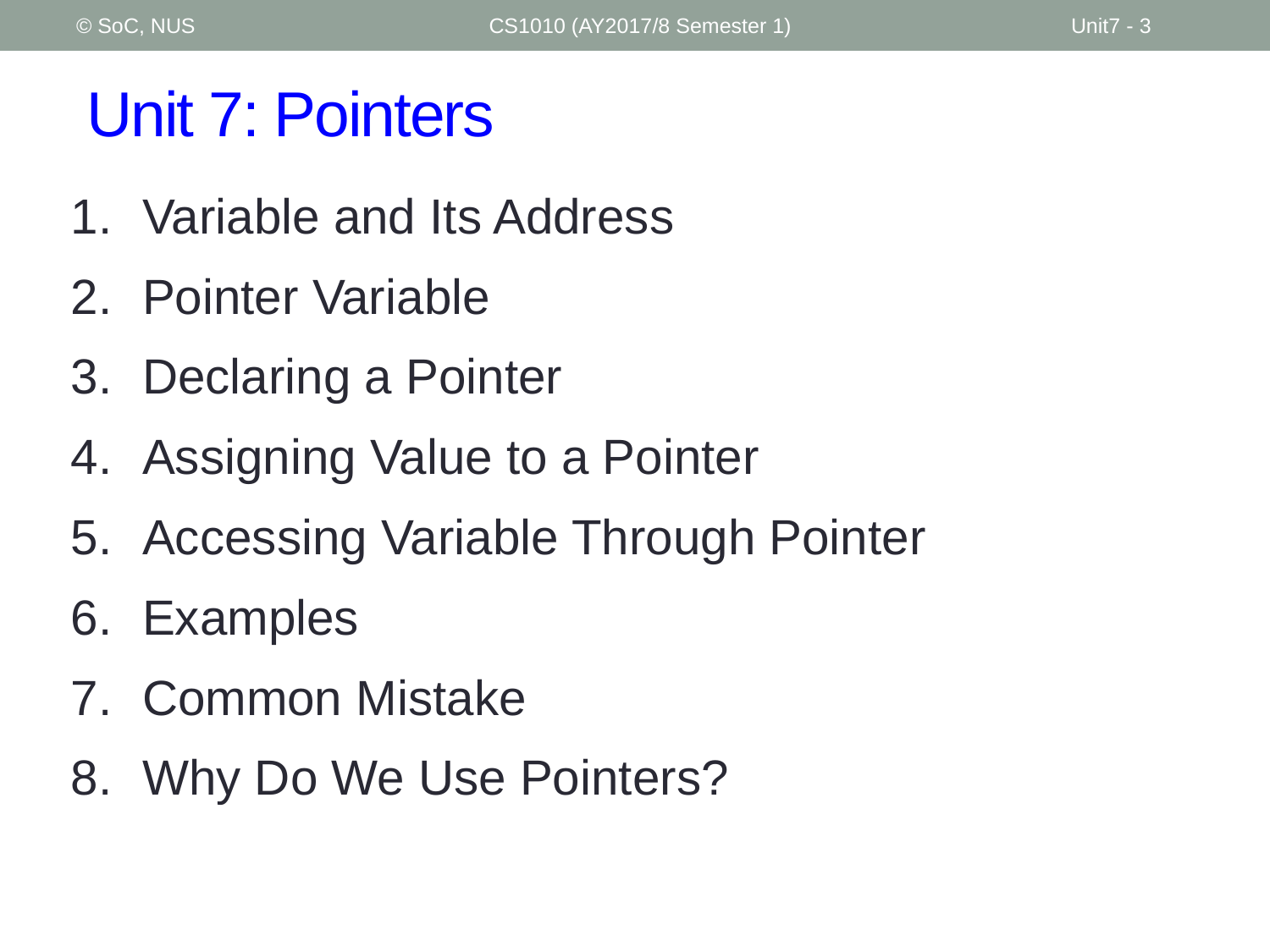

© SoC, NUS
CS1010 (AY2017/8 Semester 1)
Unit7 - 3
# Unit 7: Pointers
Variable and Its Address
Pointer Variable
Declaring a Pointer
Assigning Value to a Pointer
Accessing Variable Through Pointer
Examples
Common Mistake
Why Do We Use Pointers?